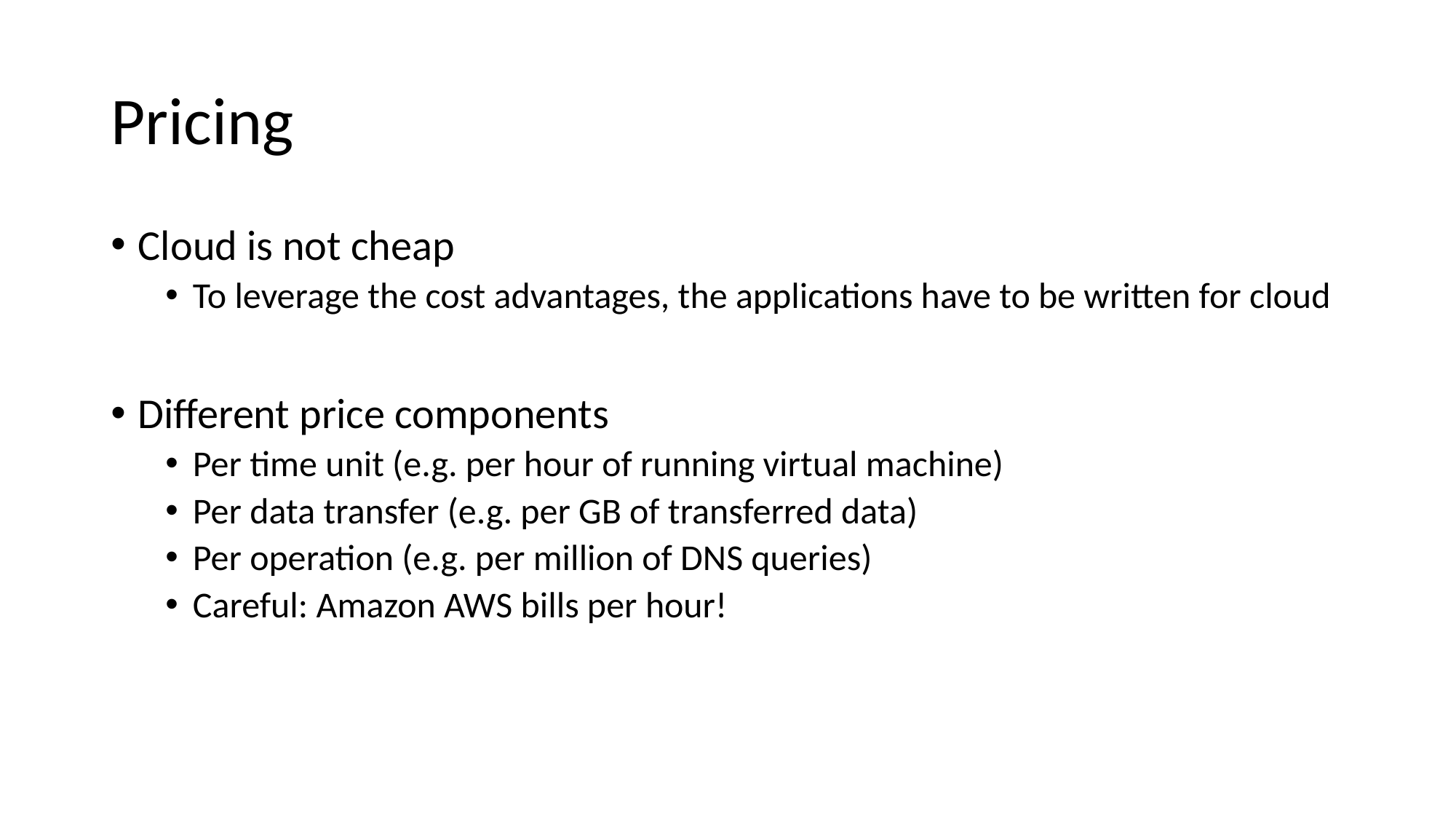

# Pricing
Cloud is not cheap
To leverage the cost advantages, the applications have to be written for cloud

Different price components
Per time unit (e.g. per hour of running virtual machine)
Per data transfer (e.g. per GB of transferred data)
Per operation (e.g. per million of DNS queries)
Careful: Amazon AWS bills per hour!